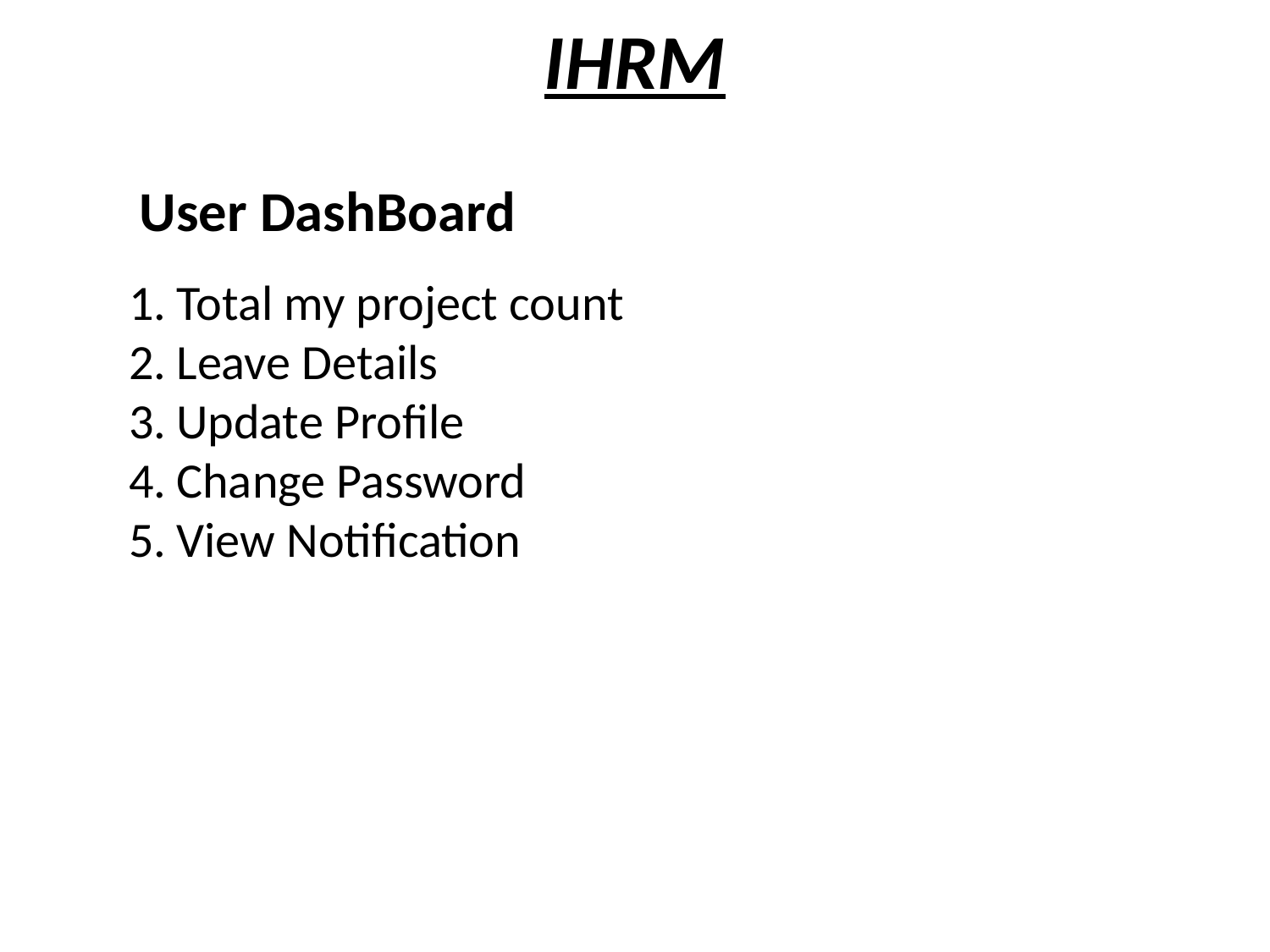

# IHRM
User DashBoard
Total my project count
Leave Details
Update Profile
Change Password
View Notification